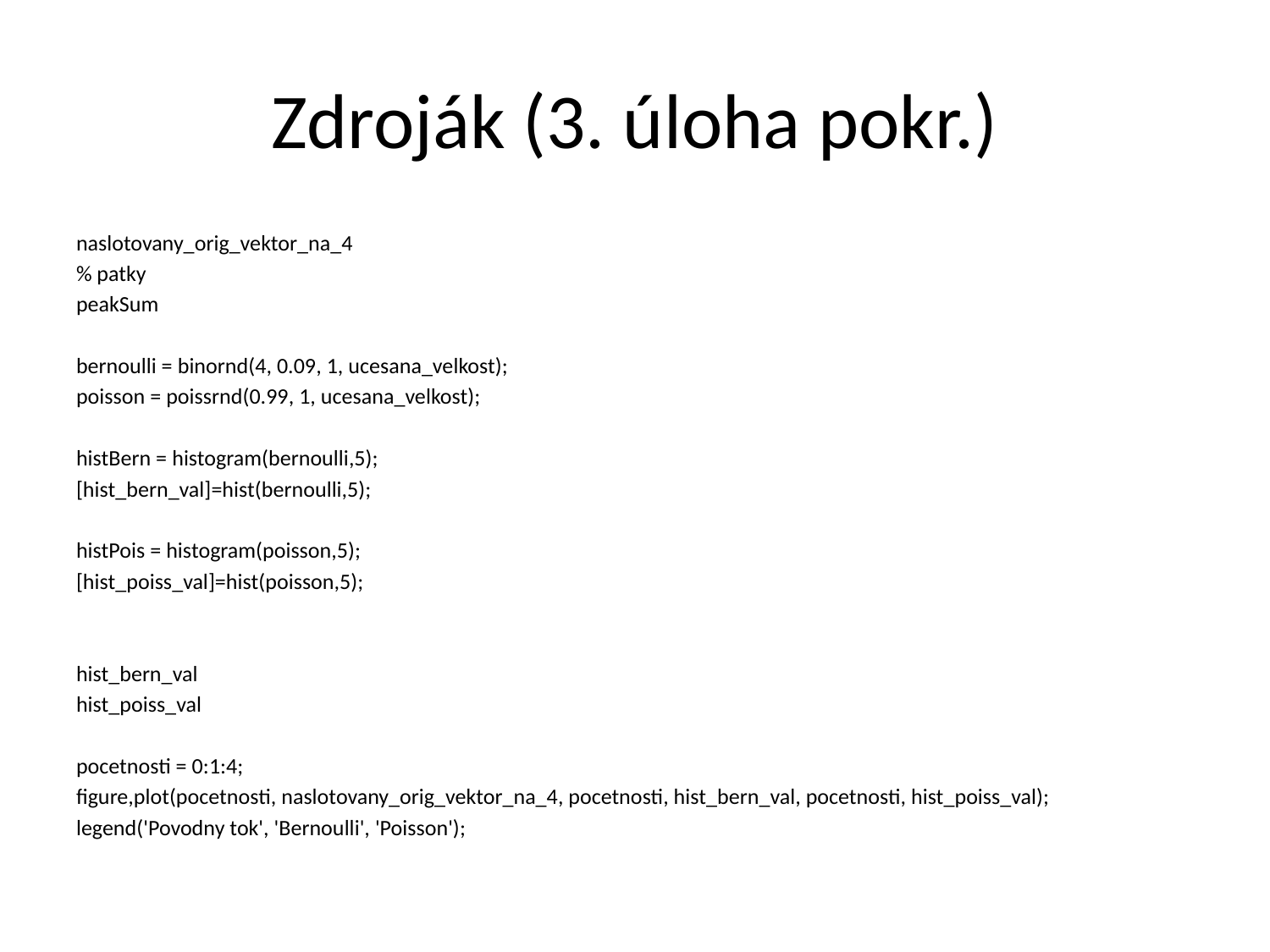

# Zdroják (3. úloha pokr.)
naslotovany_orig_vektor_na_4
% patky
peakSum

bernoulli = binornd(4, 0.09, 1, ucesana_velkost);
poisson = poissrnd(0.99, 1, ucesana_velkost);

histBern = histogram(bernoulli,5);
[hist_bern_val]=hist(bernoulli,5);

histPois = histogram(poisson,5);
[hist_poiss_val]=hist(poisson,5);

hist_bern_val
hist_poiss_val

pocetnosti = 0:1:4;
figure,plot(pocetnosti, naslotovany_orig_vektor_na_4, pocetnosti, hist_bern_val, pocetnosti, hist_poiss_val);
legend('Povodny tok', 'Bernoulli', 'Poisson');